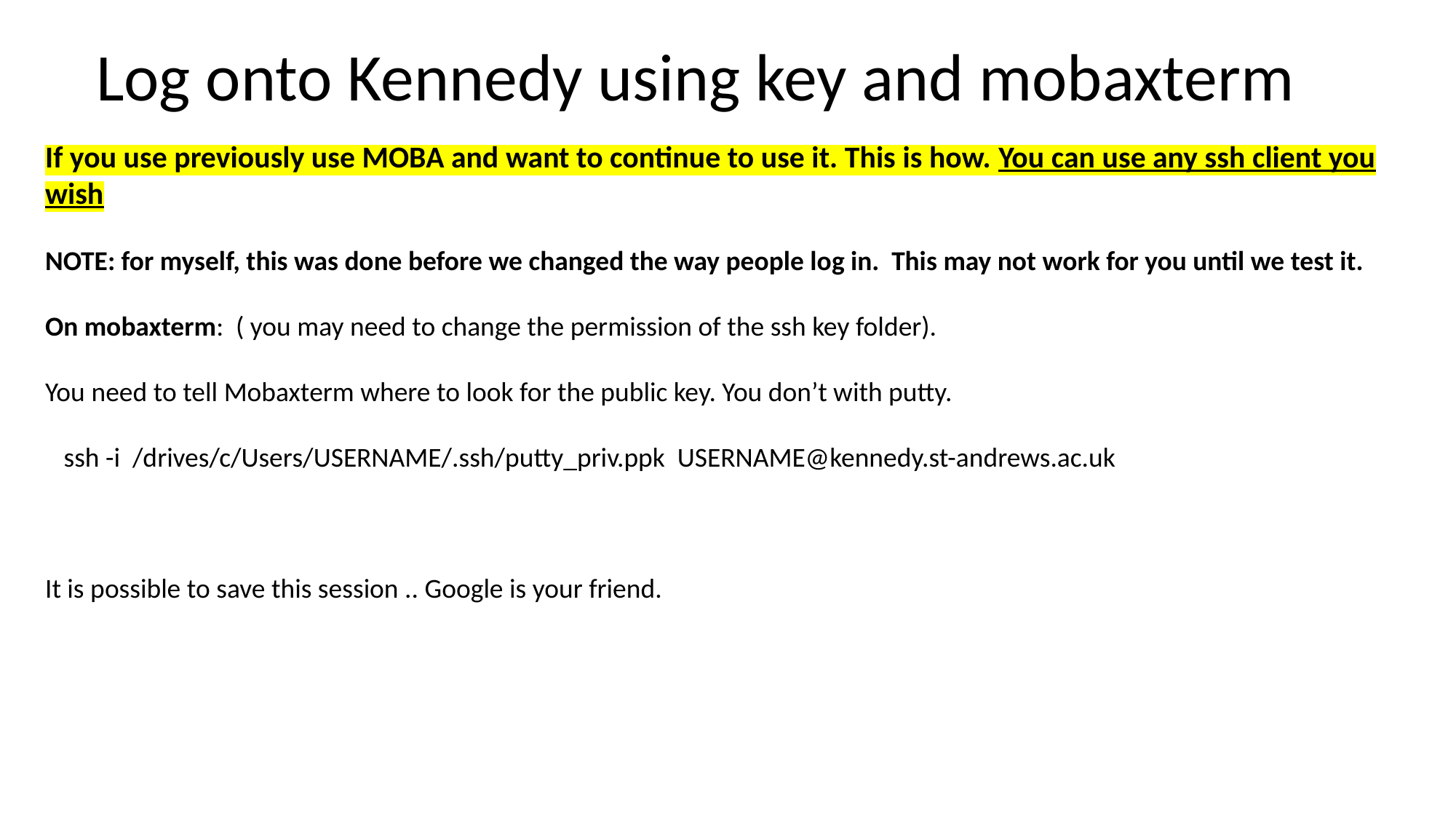

# Log onto Kennedy using key and mobaxterm
If you use previously use MOBA and want to continue to use it. This is how. You can use any ssh client you wish

NOTE: for myself, this was done before we changed the way people log in.  This may not work for you until we test it.

On mobaxterm:  ( you may need to change the permission of the ssh key folder).

You need to tell Mobaxterm where to look for the public key. You don’t with putty.

   ssh -i  /drives/c/Users/USERNAME/.ssh/putty_priv.ppk  USERNAME@kennedy.st-andrews.ac.uk

It is possible to save this session .. Google is your friend.